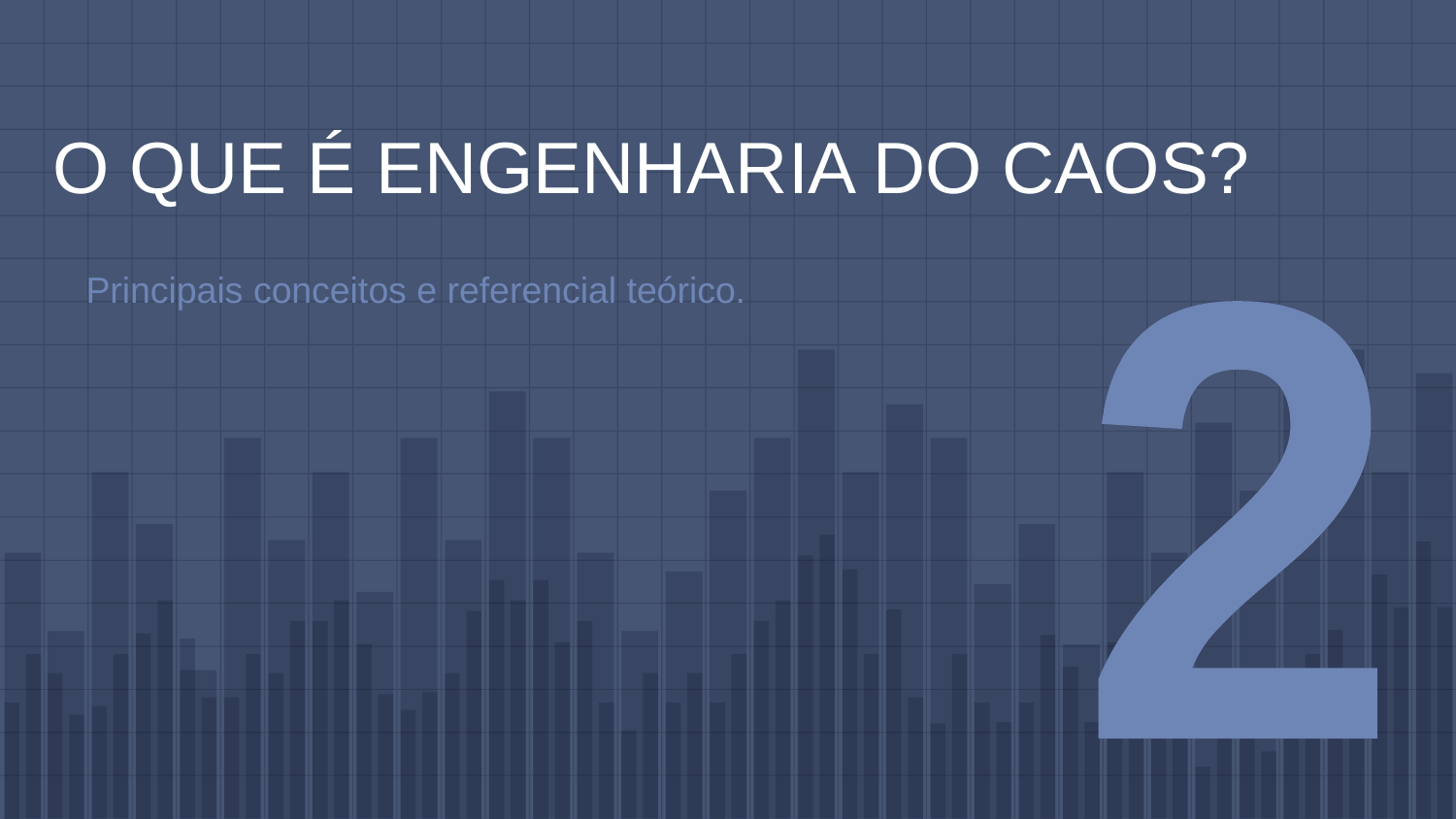

# O QUE É ENGENHARIA DO CAOS?
Principais conceitos e referencial teórico.
2